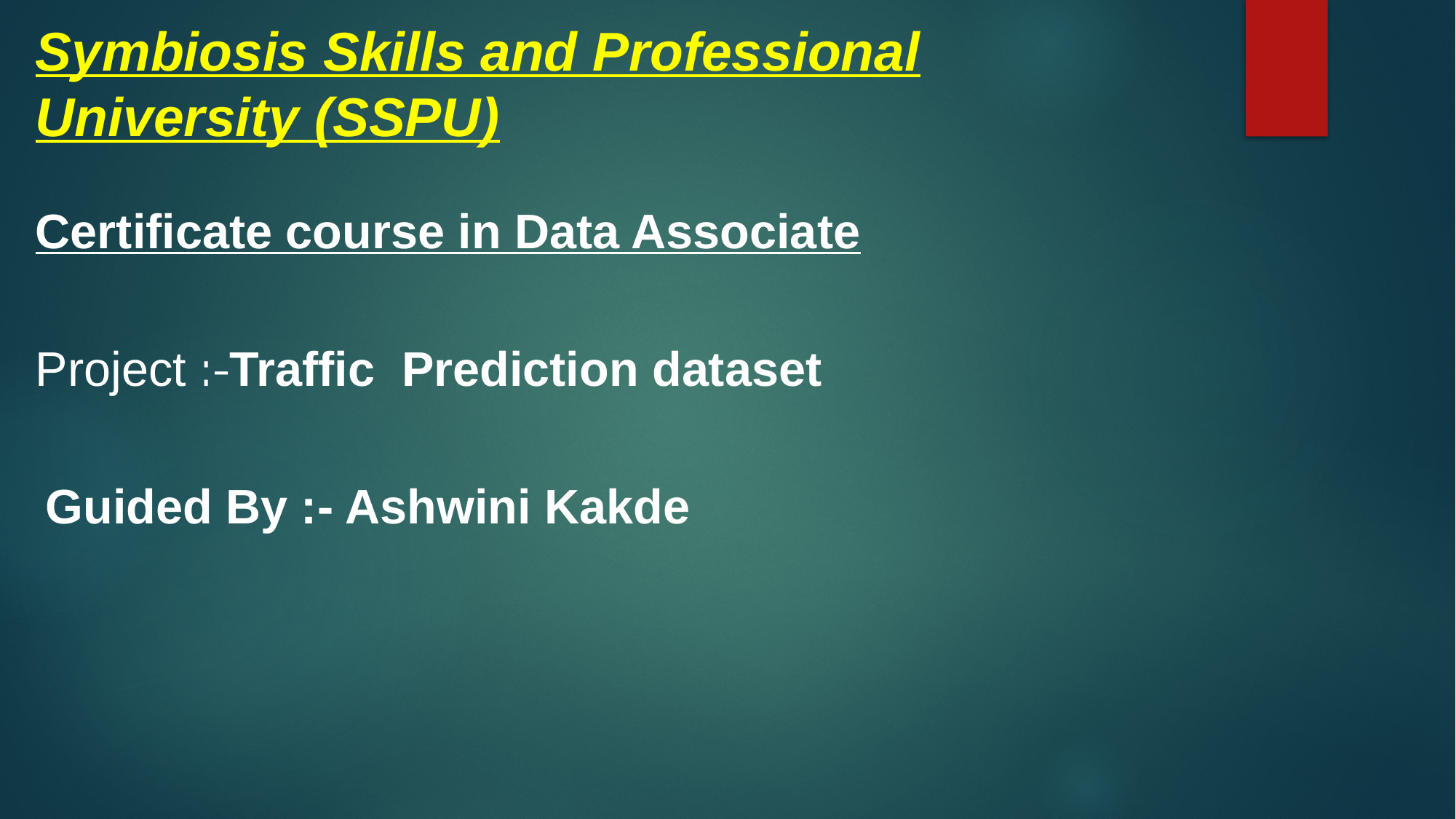

Symbiosis Skills and Professional
University (SSPU)

Certificate course in Data Associate

Project :-Traffic  Prediction dataset

Guided By :- Ashwini Kakde